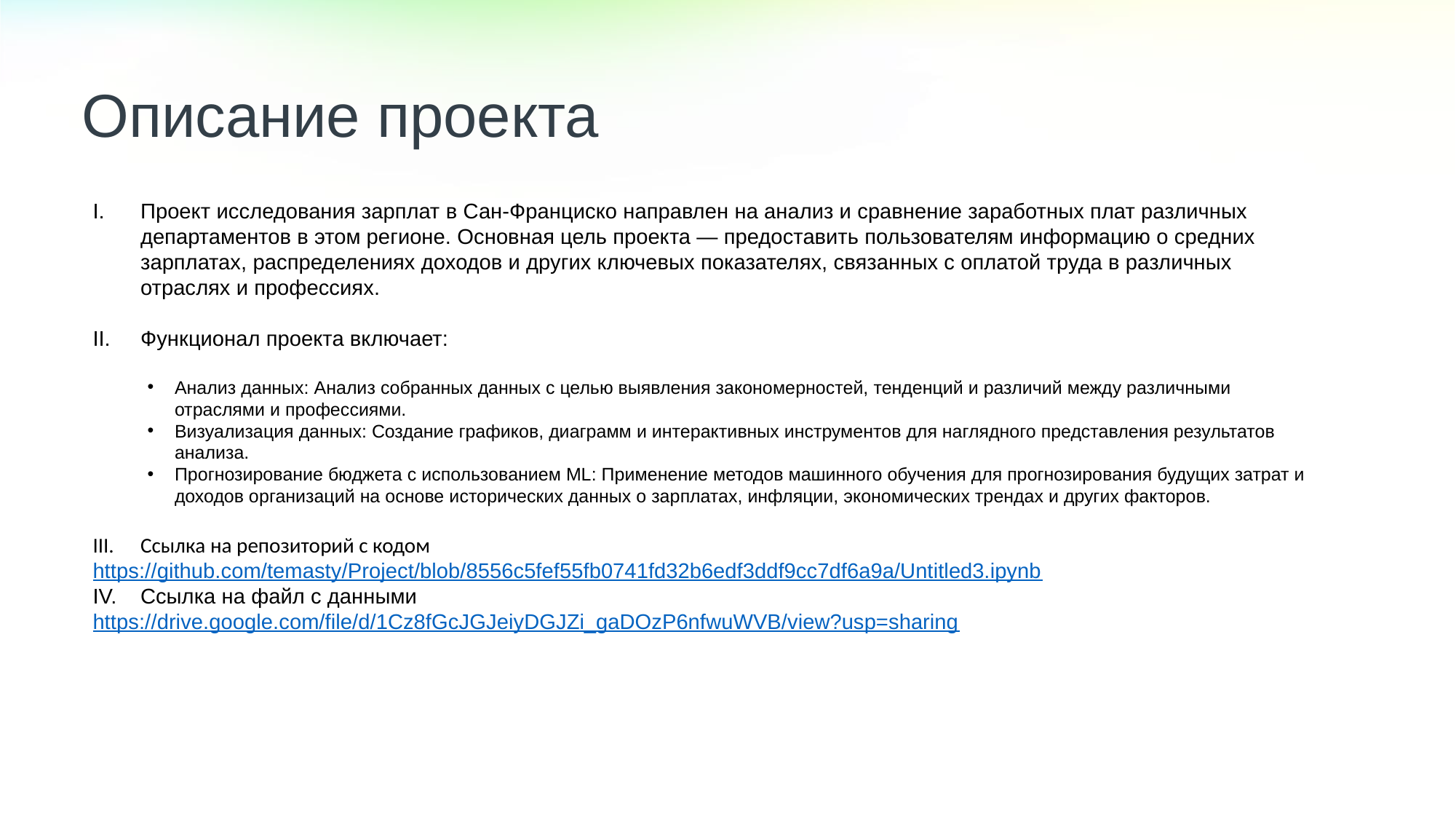

Описание проекта
Проект исследования зарплат в Сан-Франциско направлен на анализ и сравнение заработных плат различных департаментов в этом регионе. Основная цель проекта — предоставить пользователям информацию о средних зарплатах, распределениях доходов и других ключевых показателях, связанных с оплатой труда в различных отраслях и профессиях.

Функционал проекта включает:

Анализ данных: Анализ собранных данных с целью выявления закономерностей, тенденций и различий между различными отраслями и профессиями.
Визуализация данных: Создание графиков, диаграмм и интерактивных инструментов для наглядного представления результатов анализа.
Прогнозирование бюджета с использованием ML: Применение методов машинного обучения для прогнозирования будущих затрат и доходов организаций на основе исторических данных о зарплатах, инфляции, экономических трендах и других факторов.

Ссылка на репозиторий с кодом
https://github.com/temasty/Project/blob/8556c5fef55fb0741fd32b6edf3ddf9cc7df6a9a/Untitled3.ipynb
Ссылка на файл с данными
https://drive.google.com/file/d/1Cz8fGcJGJeiyDGJZi_gaDOzP6nfwuWVB/view?usp=sharing